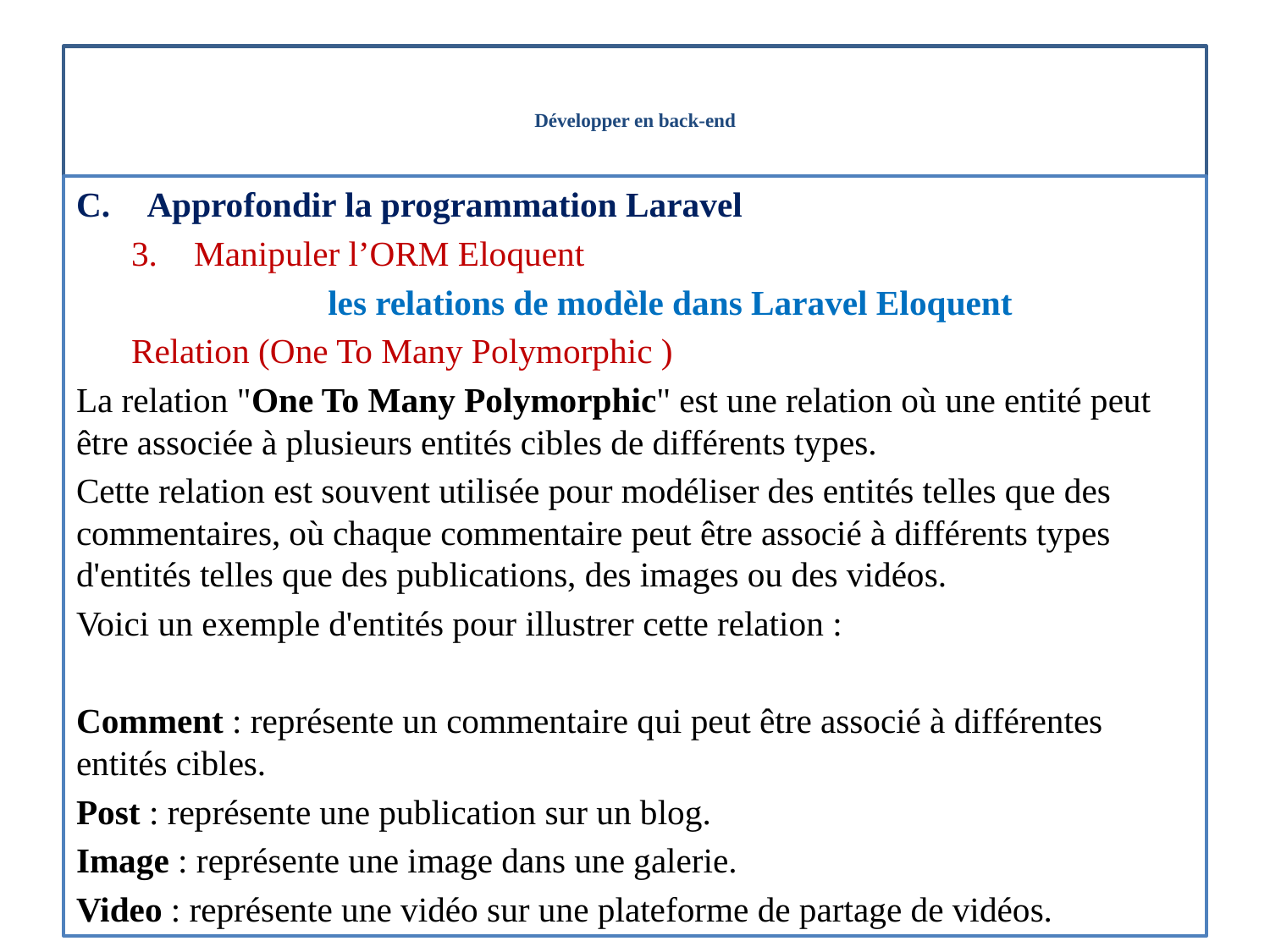

# Développer en back-end
Approfondir la programmation Laravel
Manipuler l’ORM Eloquent
les relations de modèle dans Laravel Eloquent
Relation (One To Many Polymorphic )
La relation "One To Many Polymorphic" est une relation où une entité peut être associée à plusieurs entités cibles de différents types.
Cette relation est souvent utilisée pour modéliser des entités telles que des commentaires, où chaque commentaire peut être associé à différents types d'entités telles que des publications, des images ou des vidéos.
Voici un exemple d'entités pour illustrer cette relation :

Comment : représente un commentaire qui peut être associé à différentes entités cibles.
Post : représente une publication sur un blog.
Image : représente une image dans une galerie.
Video : représente une vidéo sur une plateforme de partage de vidéos.